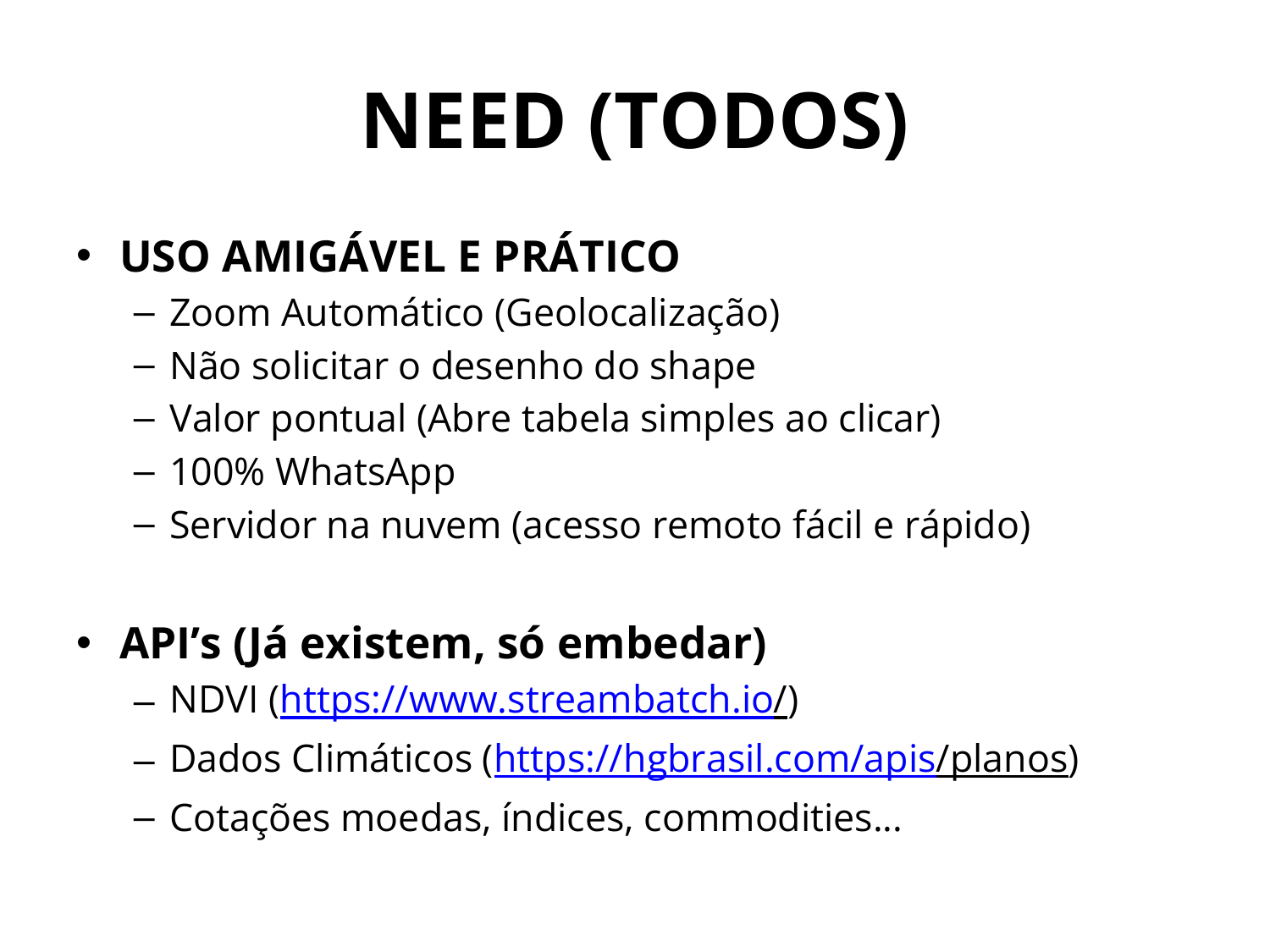

# NEED (TODOS)
USO AMIGÁVEL E PRÁTICO
Zoom Automático (Geolocalização)
Não solicitar o desenho do shape
Valor pontual (Abre tabela simples ao clicar)
100% WhatsApp
Servidor na nuvem (acesso remoto fácil e rápido)

API’s (Já existem, só embedar)
NDVI (https://www.streambatch.io/)
Dados Climáticos (https://hgbrasil.com/apis/planos)
Cotações moedas, índices, commodities...